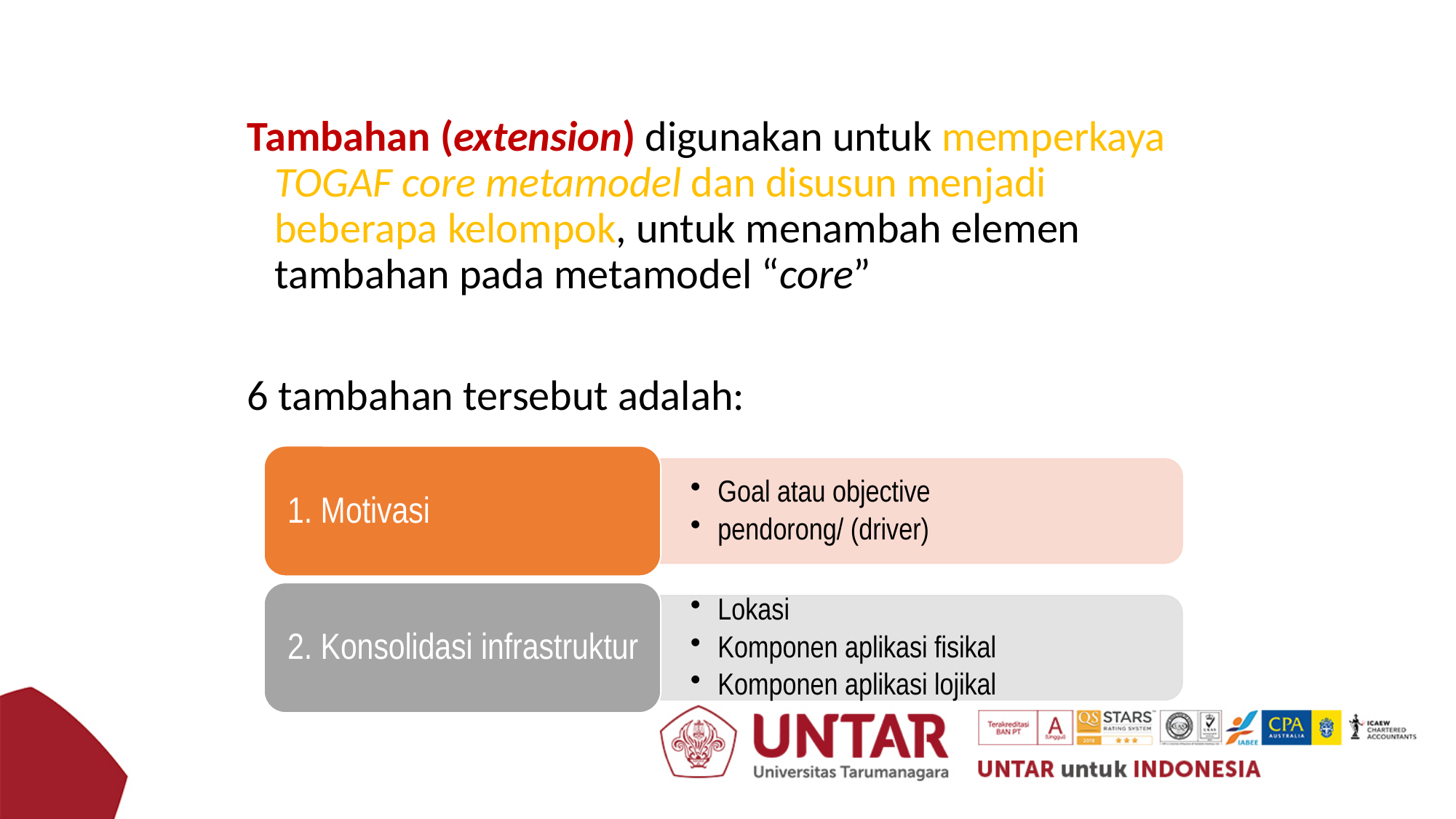

Tambahan (extension) digunakan untuk memperkaya TOGAF core metamodel dan disusun menjadi beberapa kelompok, untuk menambah elemen tambahan pada metamodel “core”

6 tambahan tersebut adalah:
Goal atau objective
pendorong/ (driver)
1. Motivasi
Lokasi
Komponen aplikasi fisikal
Komponen aplikasi lojikal
2. Konsolidasi infrastruktur